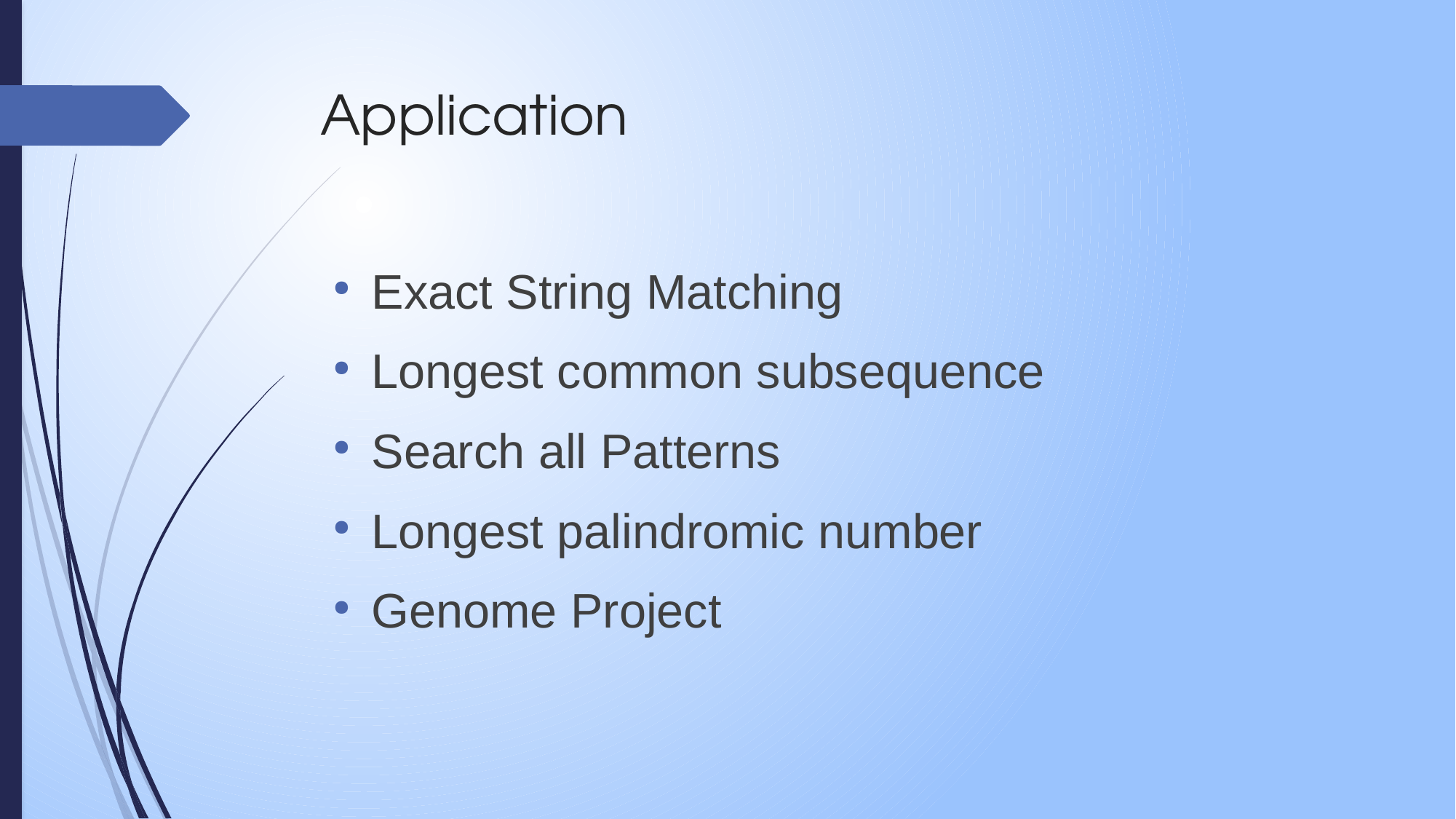

Application
Exact String Matching
Longest common subsequence
Search all Patterns
Longest palindromic number
Genome Project